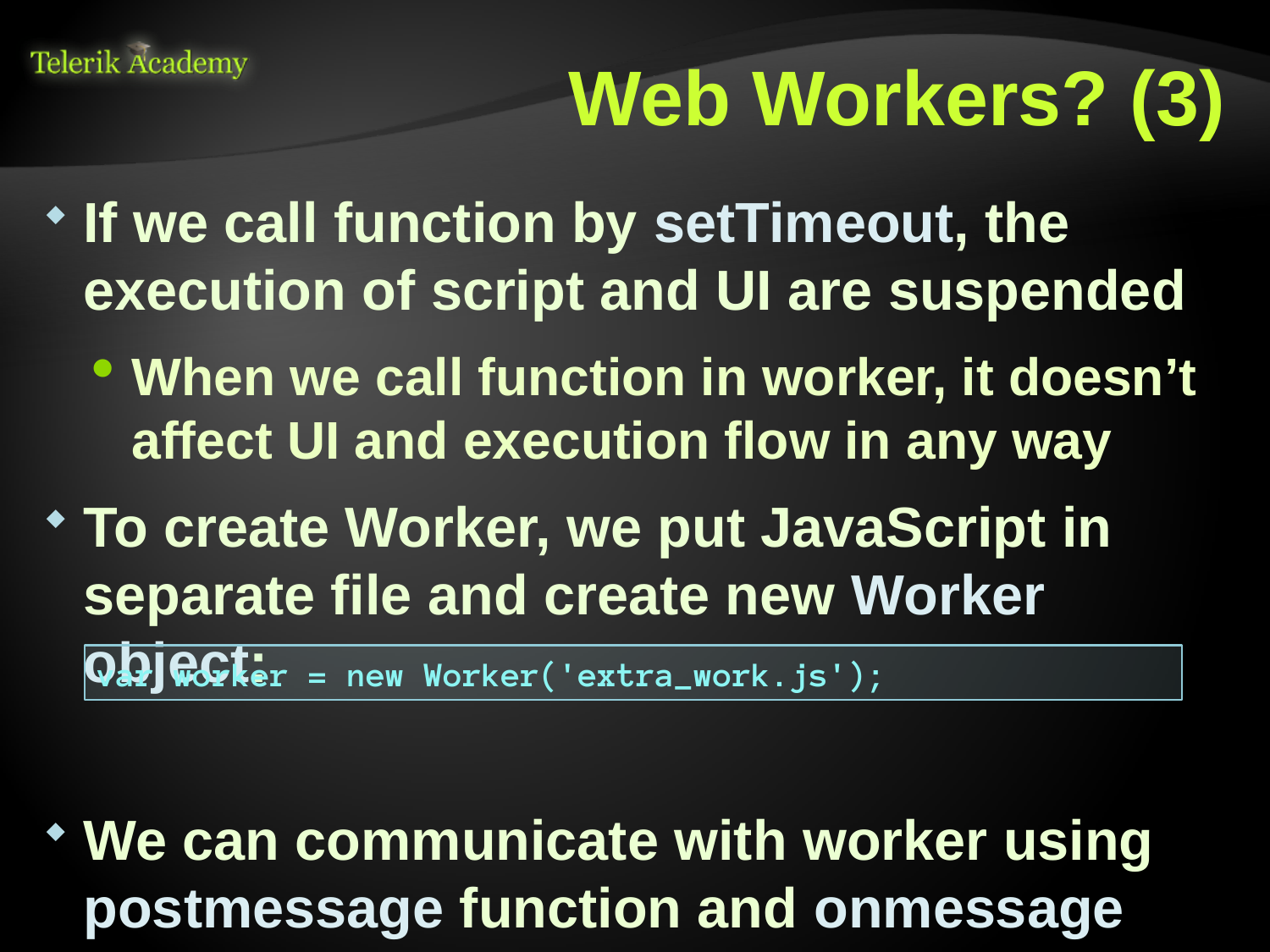

# Web Workers? (3)
If we call function by setTimeout, the execution of script and UI are suspended
When we call function in worker, it doesn’t affect UI and execution flow in any way
To create Worker, we put JavaScript in separate file and create new Worker object:

We can communicate with worker using postmessage function and onmessage events
var worker = new Worker('extra_work.js');